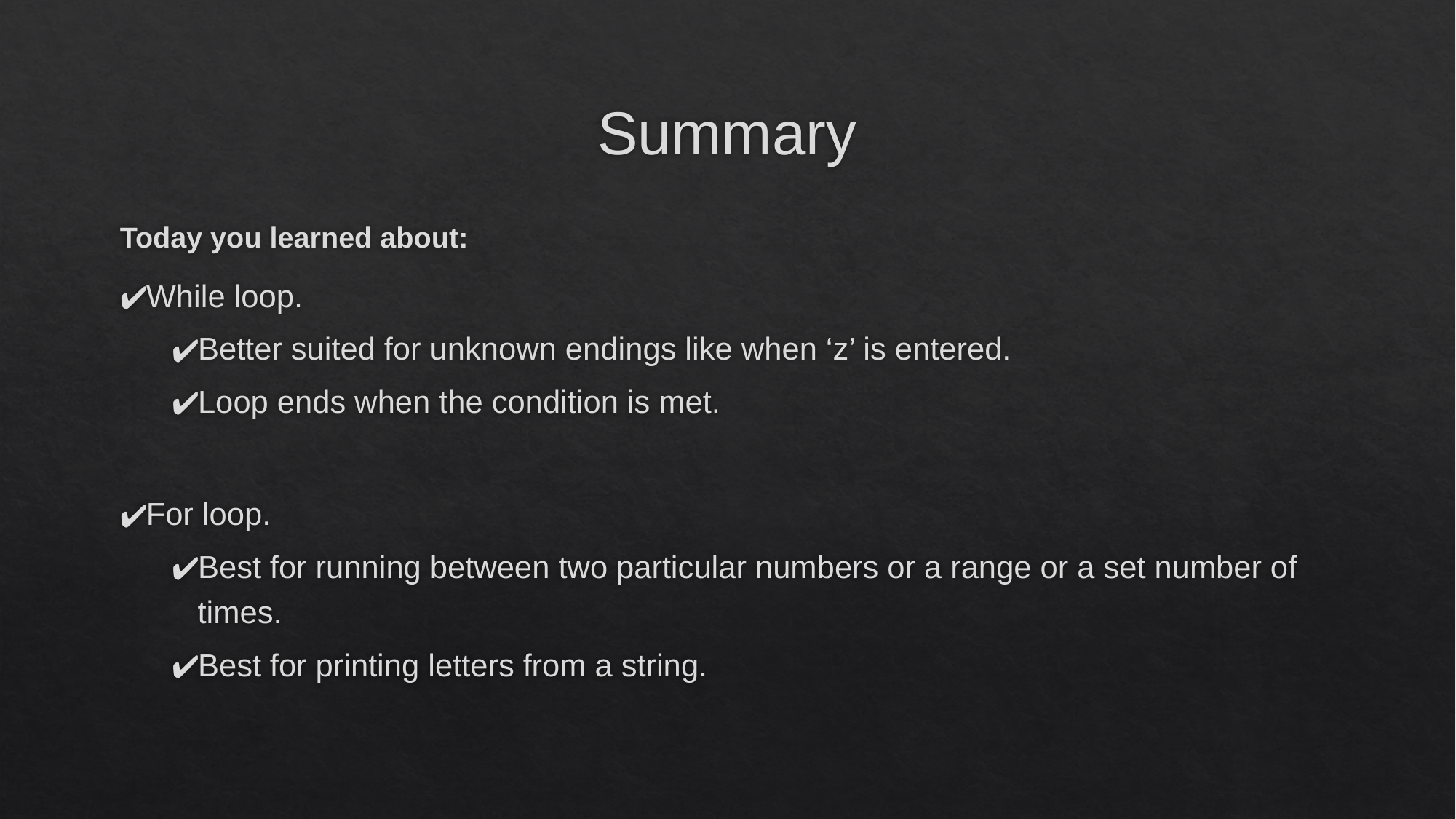

# Summary
Today you learned about:
While loop.
Better suited for unknown endings like when ‘z’ is entered.
Loop ends when the condition is met.

For loop.
Best for running between two particular numbers or a range or a set number of times.
Best for printing letters from a string.